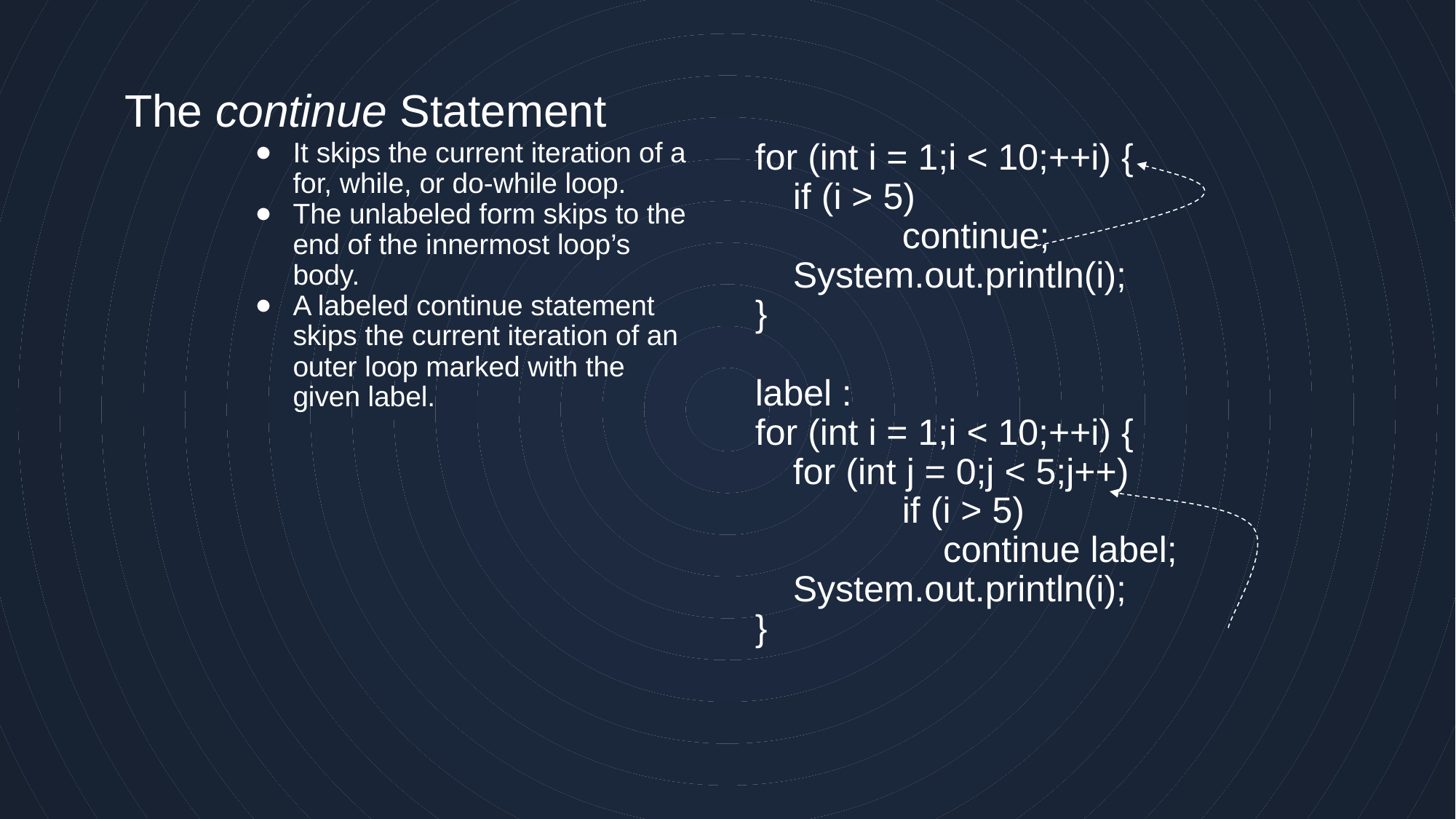

Java Programming I
42
# The continue Statement
It skips the current iteration of a for, while, or do-while loop.
The unlabeled form skips to the end of the innermost loop’s body.
A labeled continue statement skips the current iteration of an outer loop marked with the given label.
for (int i = 1;i < 10;++i) {
	if (i > 5)
		continue;
	System.out.println(i);
}

label :
for (int i = 1;i < 10;++i) {
	for (int j = 0;j < 5;j++)
		if (i > 5)
		    continue label;
	System.out.println(i);
}